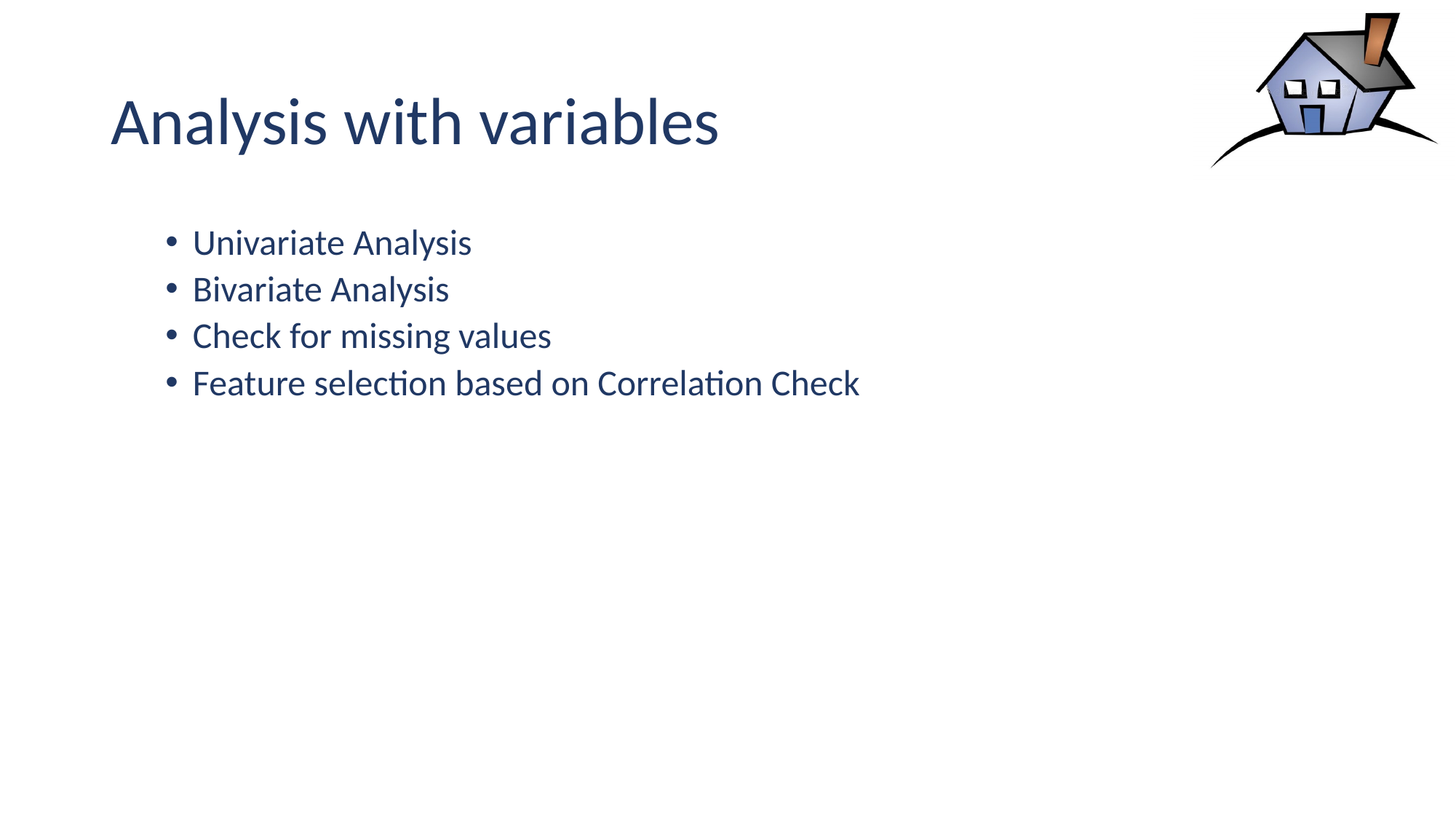

# Analysis with variables
Univariate Analysis
Bivariate Analysis
Check for missing values
Feature selection based on Correlation Check